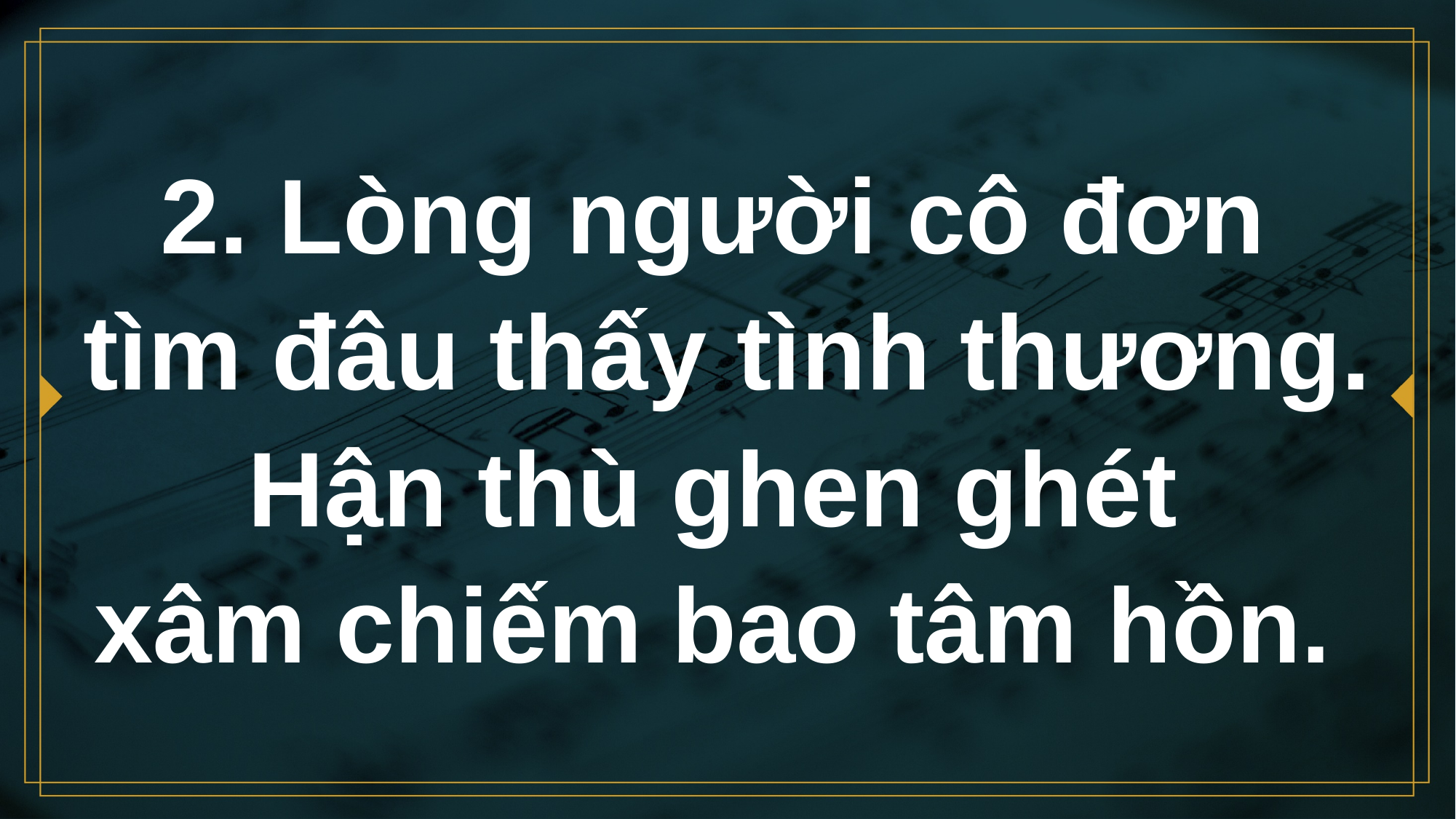

# 2. Lòng người cô đơn tìm đâu thấy tình thương. Hận thù ghen ghét xâm chiếm bao tâm hồn.